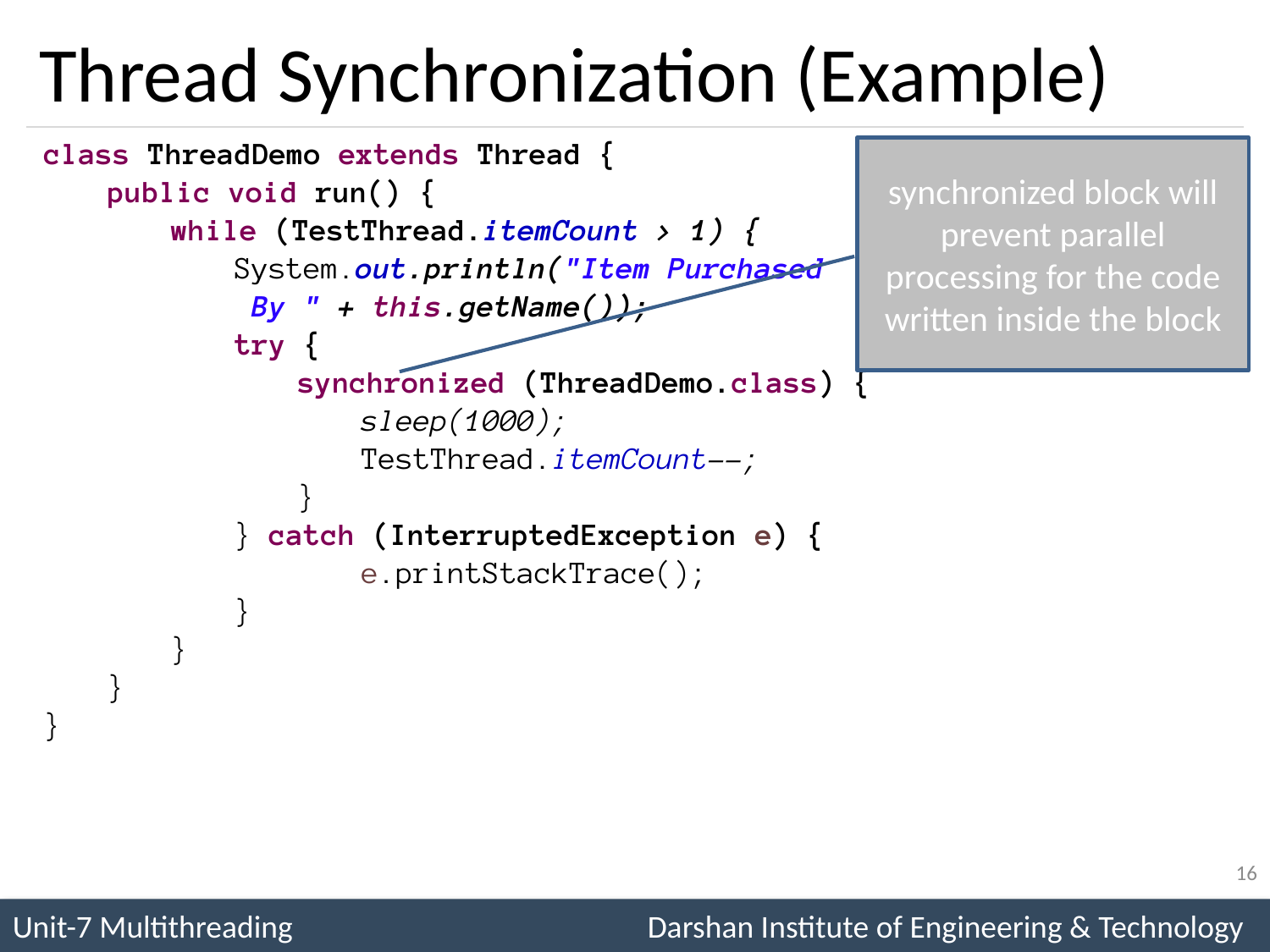

# Thread Synchronization (Example)
class ThreadDemo extends Thread {
public void run() {
while (TestThread.itemCount > 1) {
System.out.println("Item Purchased
 By " + this.getName());
try {
synchronized (ThreadDemo.class) {
sleep(1000);
TestThread.itemCount--;
}
} catch (InterruptedException e) {
	e.printStackTrace();
}
}
}
}
synchronized block will prevent parallel processing for the code written inside the block
16